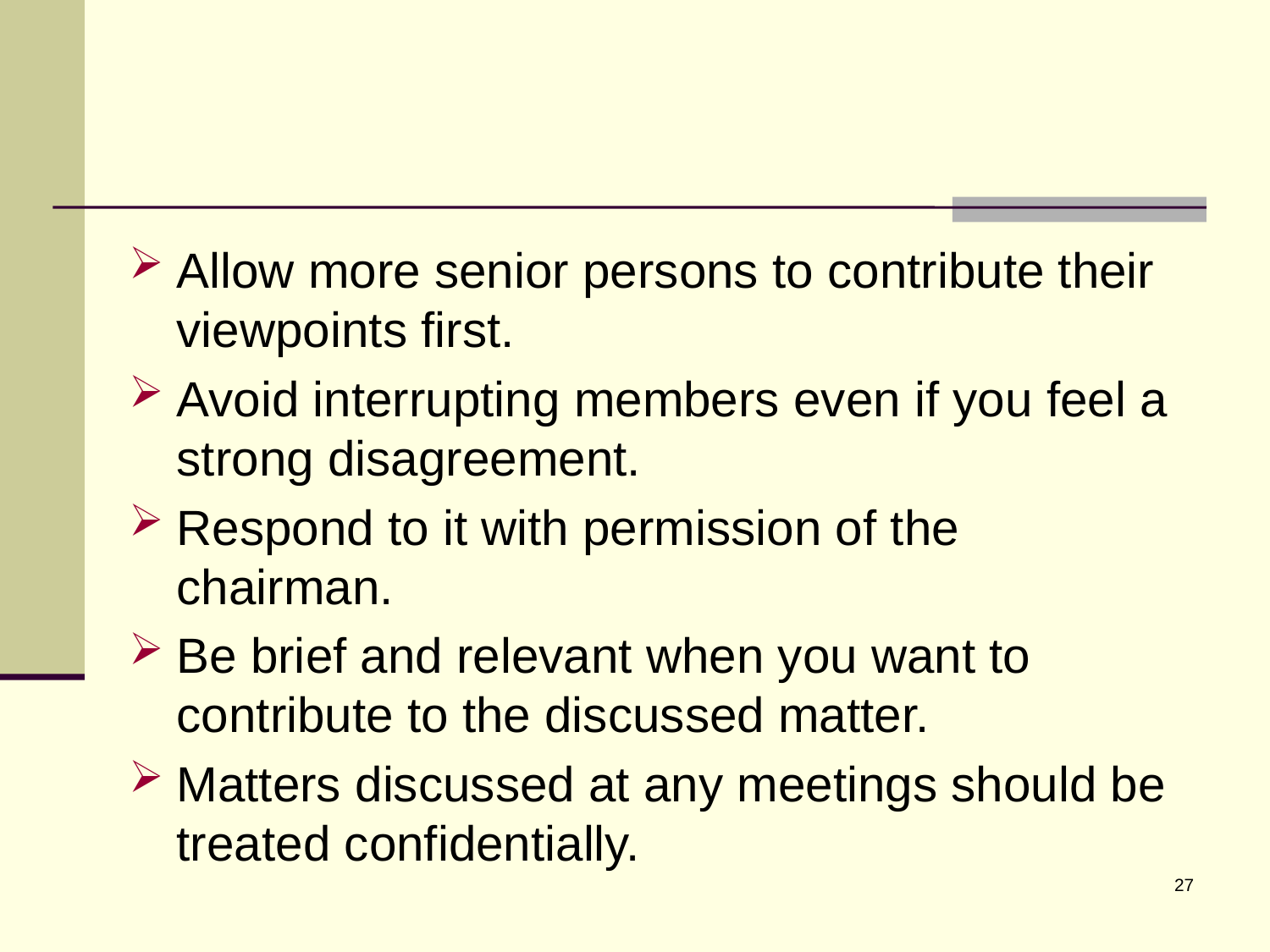

Allow more senior persons to contribute their viewpoints first.
Avoid interrupting members even if you feel a strong disagreement.
Respond to it with permission of the chairman.
Be brief and relevant when you want to contribute to the discussed matter.
Matters discussed at any meetings should be treated confidentially.
27